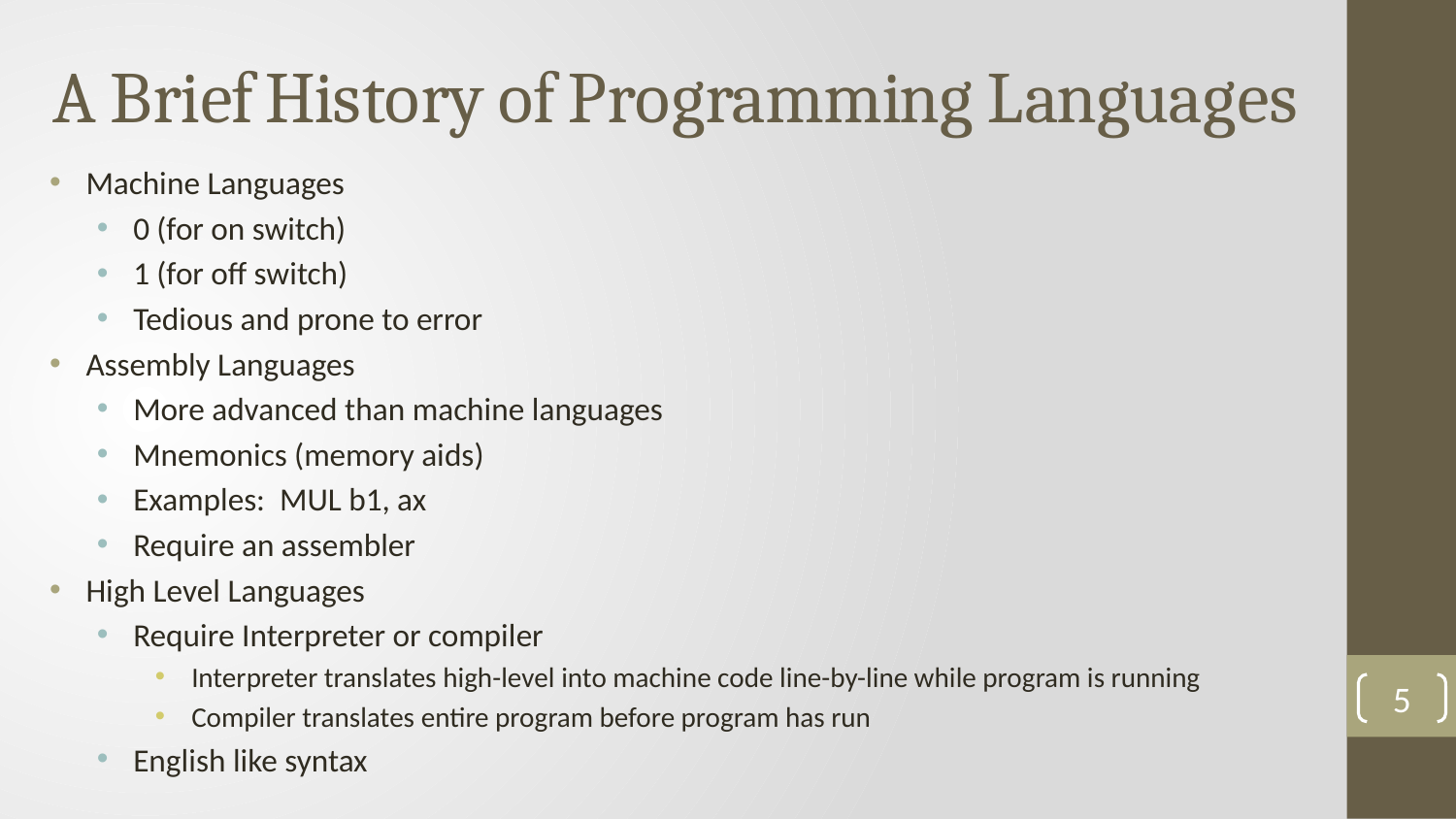

# A Brief History of Programming Languages
Machine Languages
0 (for on switch)
1 (for off switch)
Tedious and prone to error
Assembly Languages
More advanced than machine languages
Mnemonics (memory aids)
Examples:  MUL b1, ax
Require an assembler
High Level Languages
Require Interpreter or compiler
Interpreter translates high-level into machine code line-by-line while program is running
Compiler translates entire program before program has run
English like syntax
5